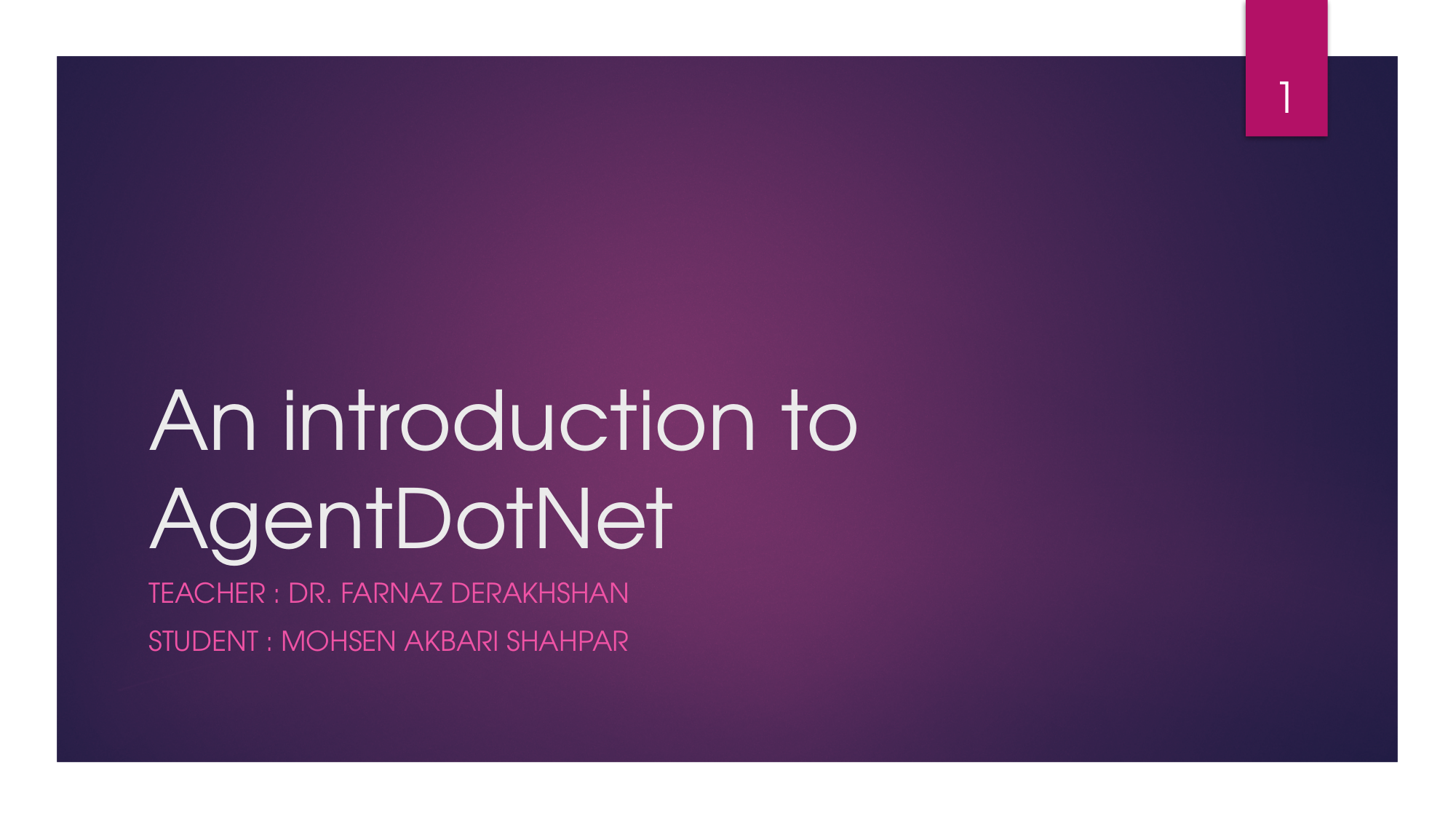

1
# An introduction to AgentDotNet
Teacher : dr. farnaz derakhshan
Student : Mohsen akbari shahpar